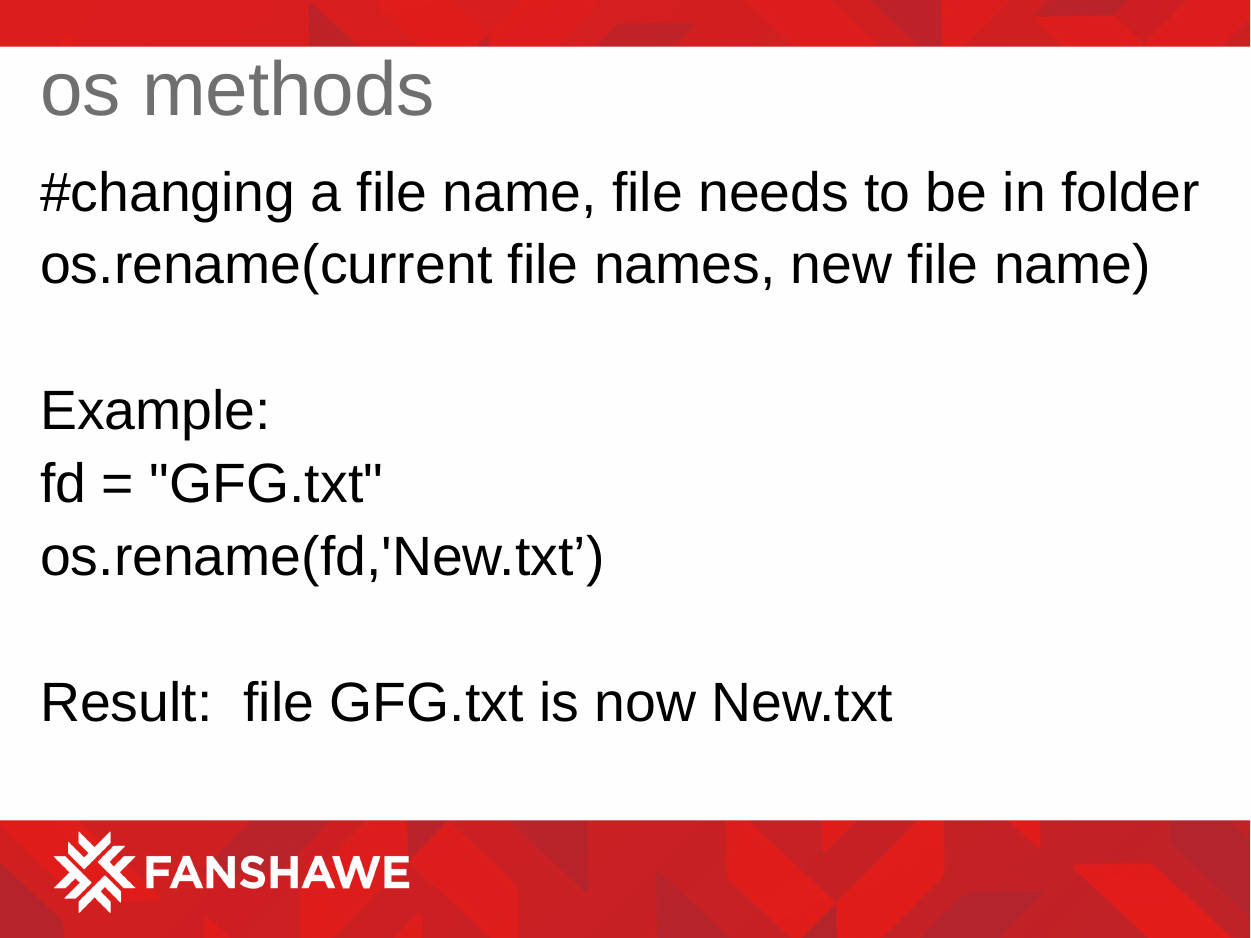

# os methods
#changing a file name, file needs to be in folder
os.rename(current file names, new file name)

Example:
fd = "GFG.txt"
os.rename(fd,'New.txt’)

Result:  file GFG.txt is now New.txt